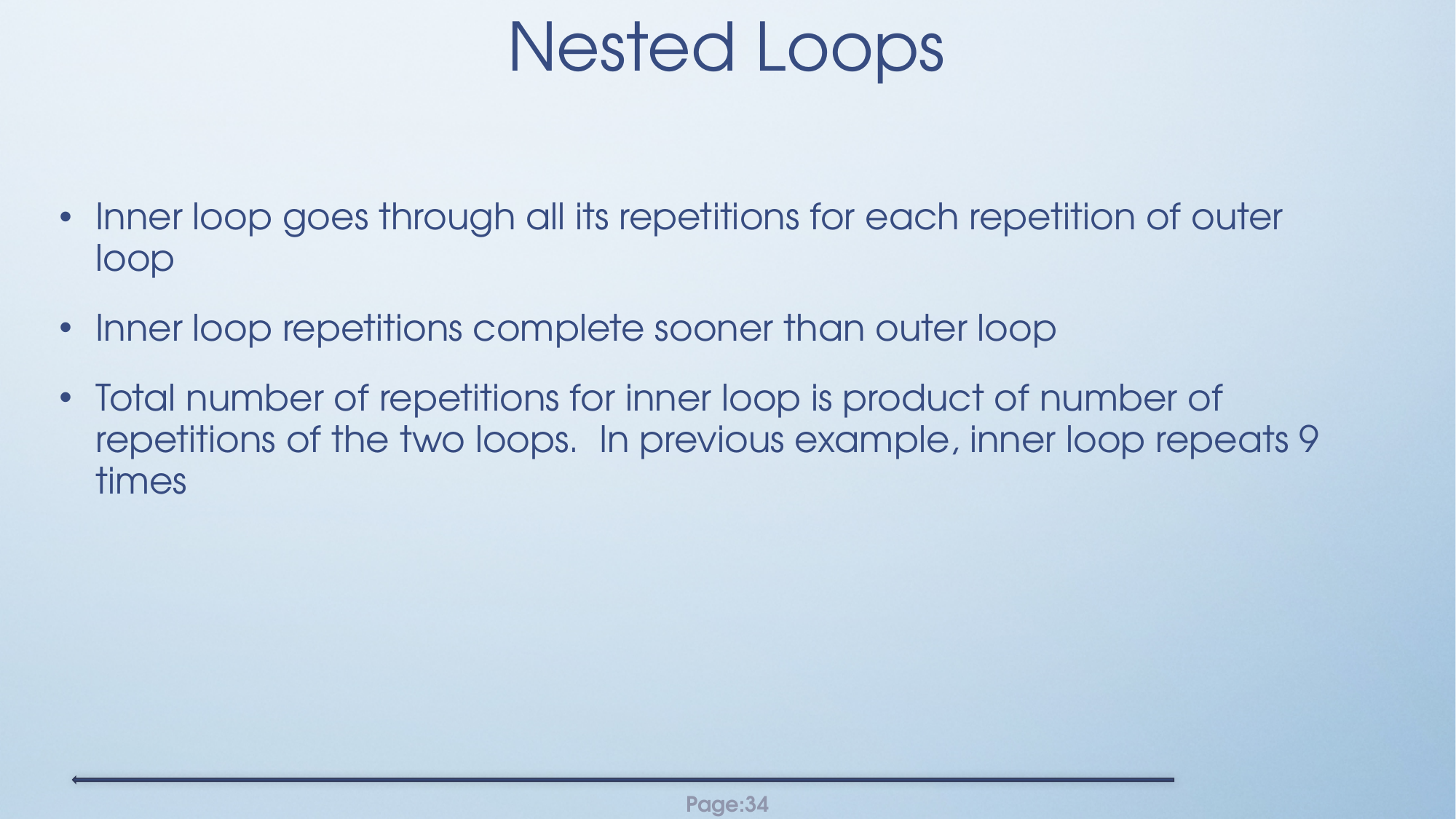

# Nested Loops
Inner loop goes through all its repetitions for each repetition of outer loop
Inner loop repetitions complete sooner than outer loop
Total number of repetitions for inner loop is product of number of repetitions of the two loops.  In previous example, inner loop repeats 9 times